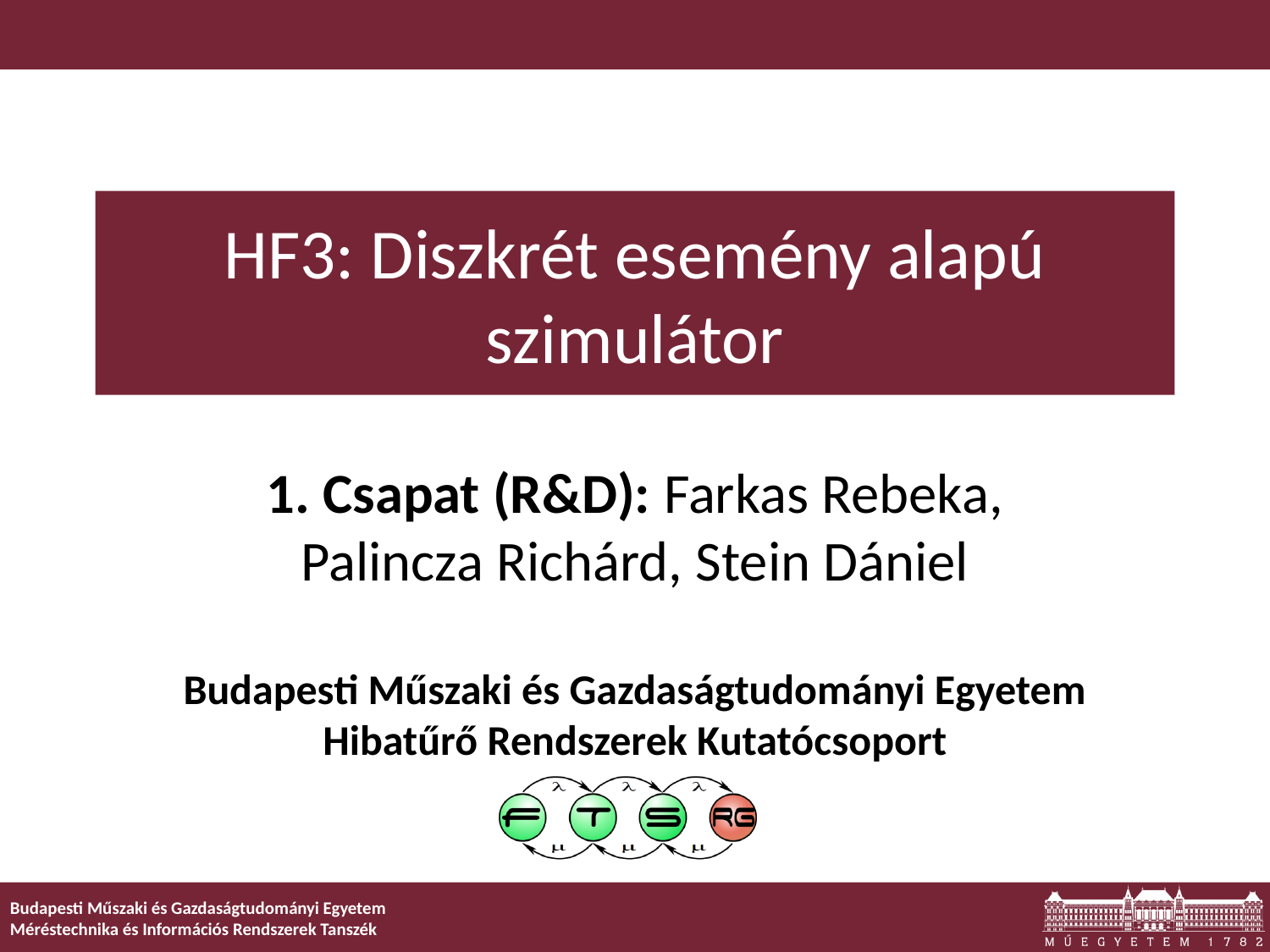

# HF3: Diszkrét esemény alapú szimulátor
1. Csapat (R&D): Farkas Rebeka, Palincza Richárd, Stein Dániel